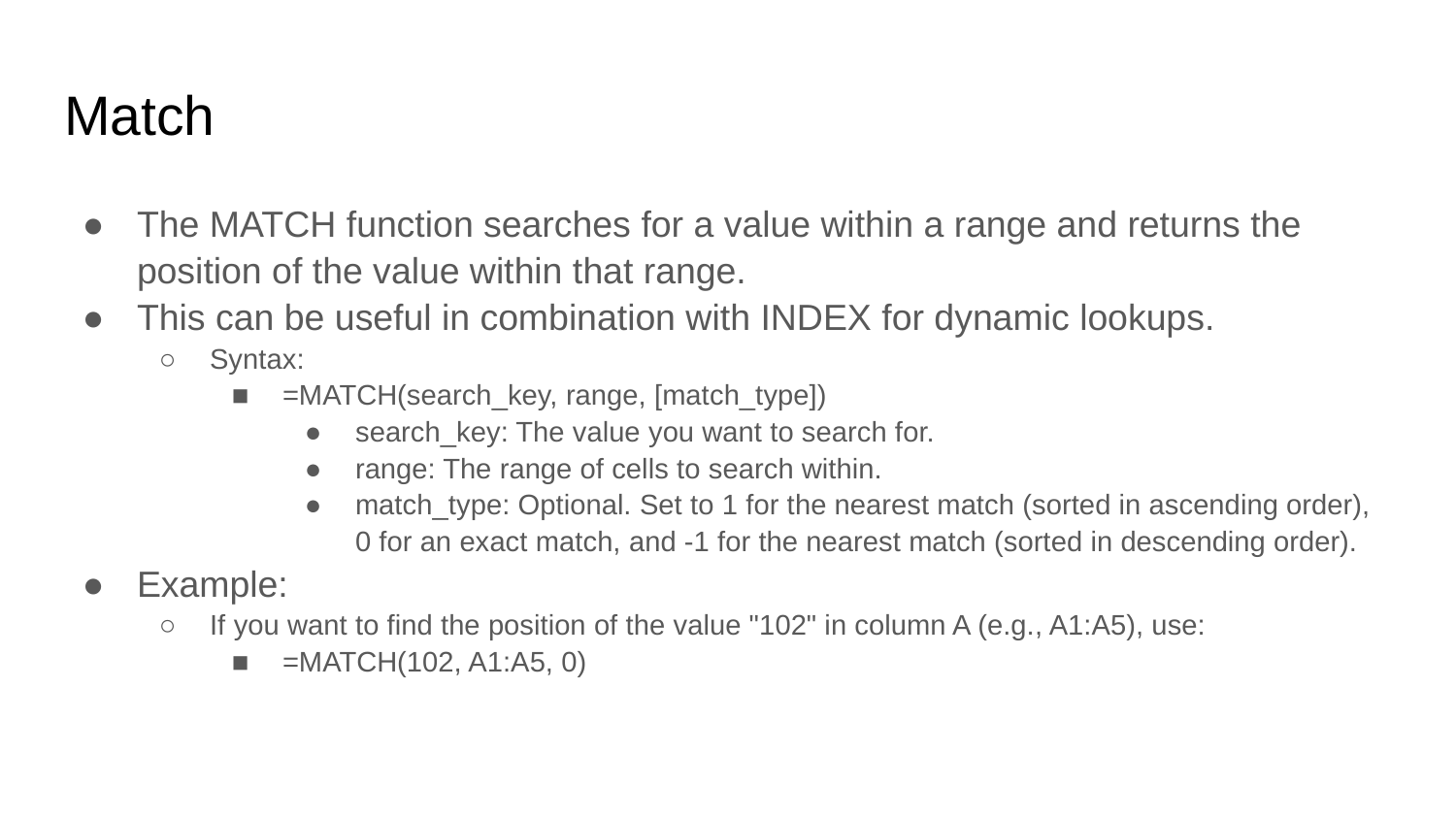

# Match
The MATCH function searches for a value within a range and returns the position of the value within that range.
This can be useful in combination with INDEX for dynamic lookups.
Syntax:
=MATCH(search_key, range, [match_type])
search_key: The value you want to search for.
range: The range of cells to search within.
match_type: Optional. Set to 1 for the nearest match (sorted in ascending order), 0 for an exact match, and -1 for the nearest match (sorted in descending order).
Example:
If you want to find the position of the value "102" in column A (e.g., A1:A5), use:
=MATCH(102, A1:A5, 0)